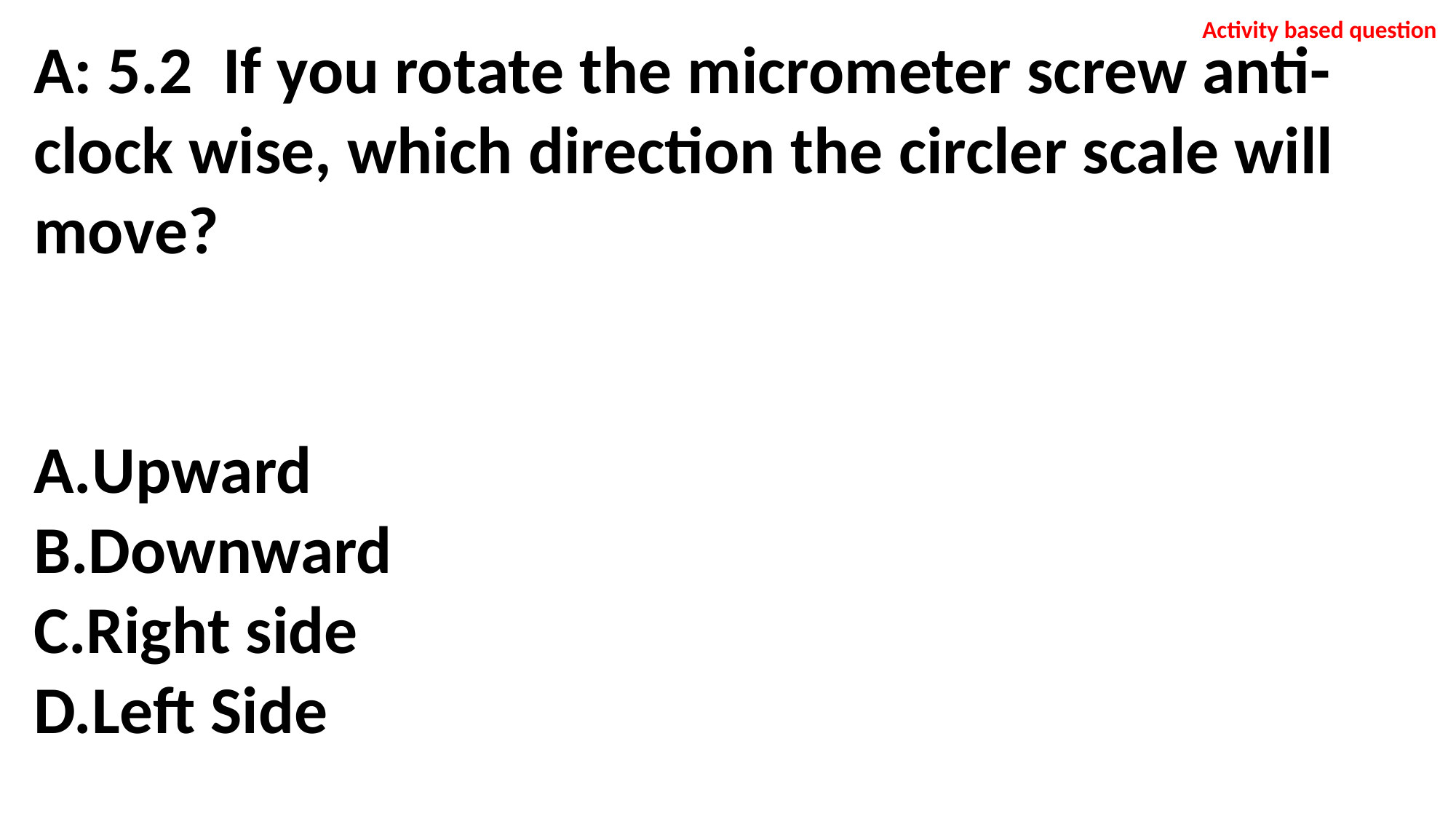

Activity based question
A: 5.2  If you rotate the micrometer screw anti-clock wise, which direction the circler scale will move?

Upward
Downward
Right side
Left Side